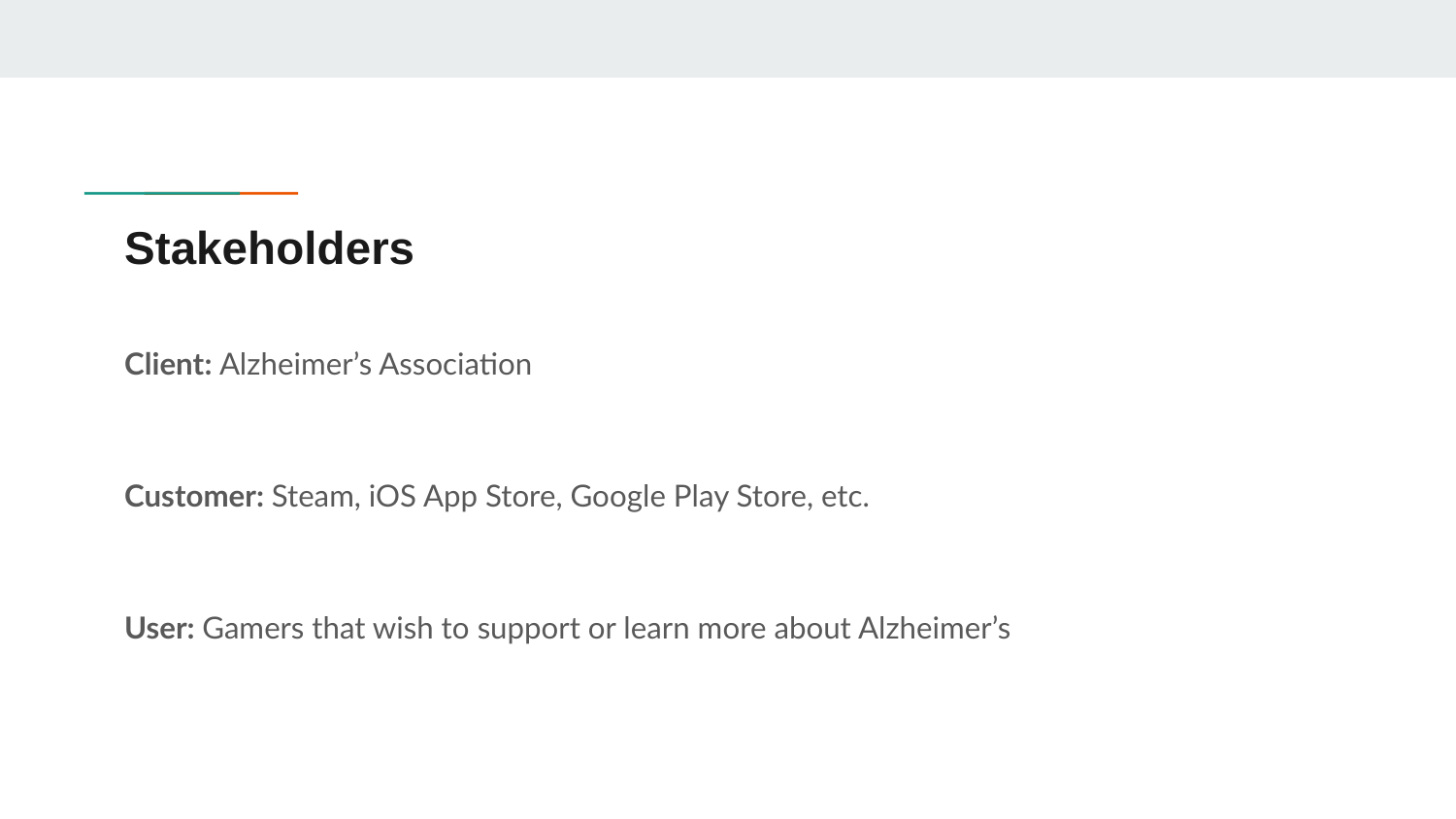

# Stakeholders
Client: Alzheimer’s Association

Customer: Steam, iOS App Store, Google Play Store, etc.

User: Gamers that wish to support or learn more about Alzheimer’s